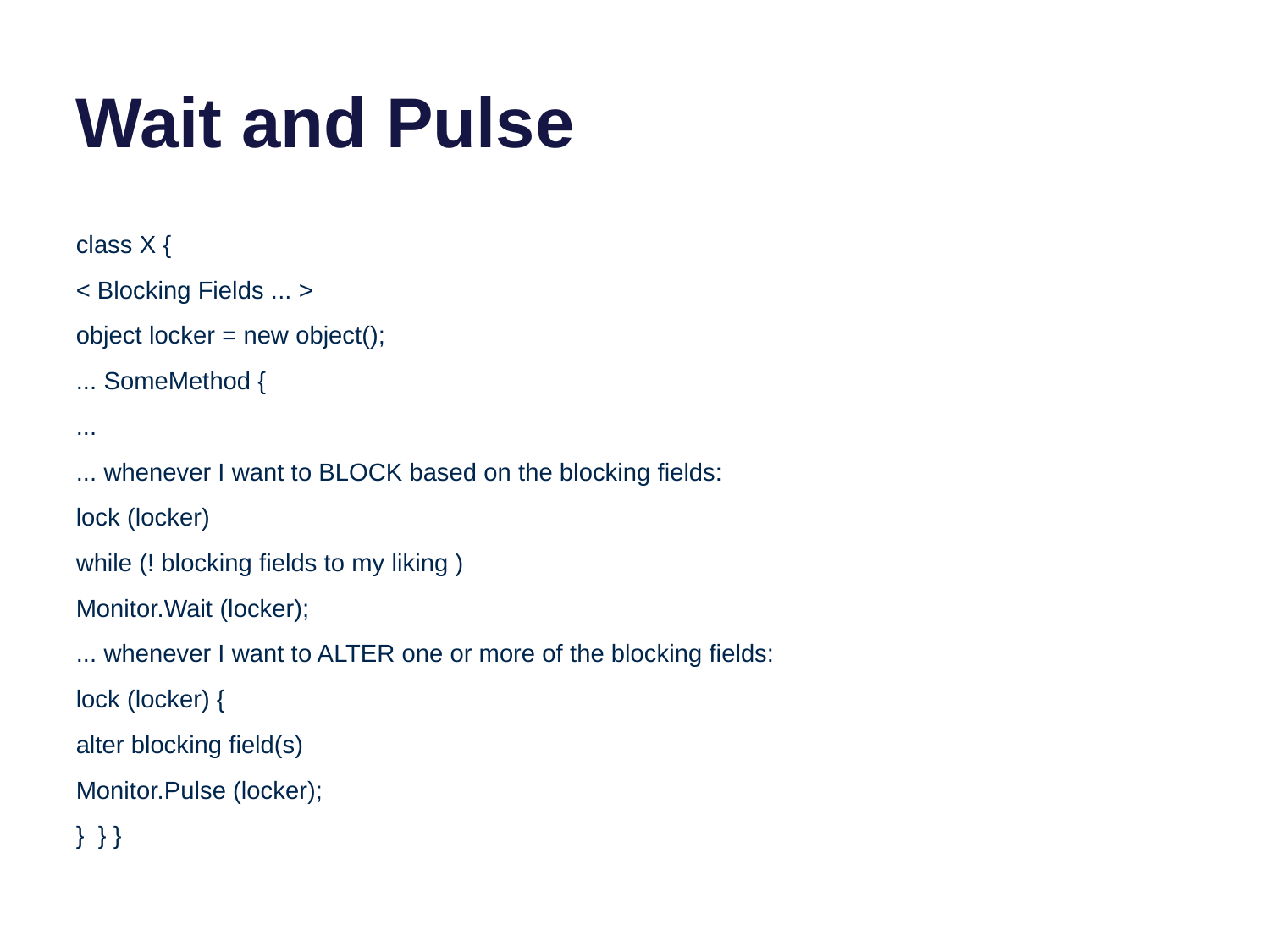

# Wait and Pulse
class X {
< Blocking Fields ... >
object locker = new object();
... SomeMethod {
...
... whenever I want to BLOCK based on the blocking fields:
lock (locker)
while (! blocking fields to my liking )
Monitor.Wait (locker);
... whenever I want to ALTER one or more of the blocking fields:
lock (locker) {
alter blocking field(s)
Monitor.Pulse (locker);
}  } }